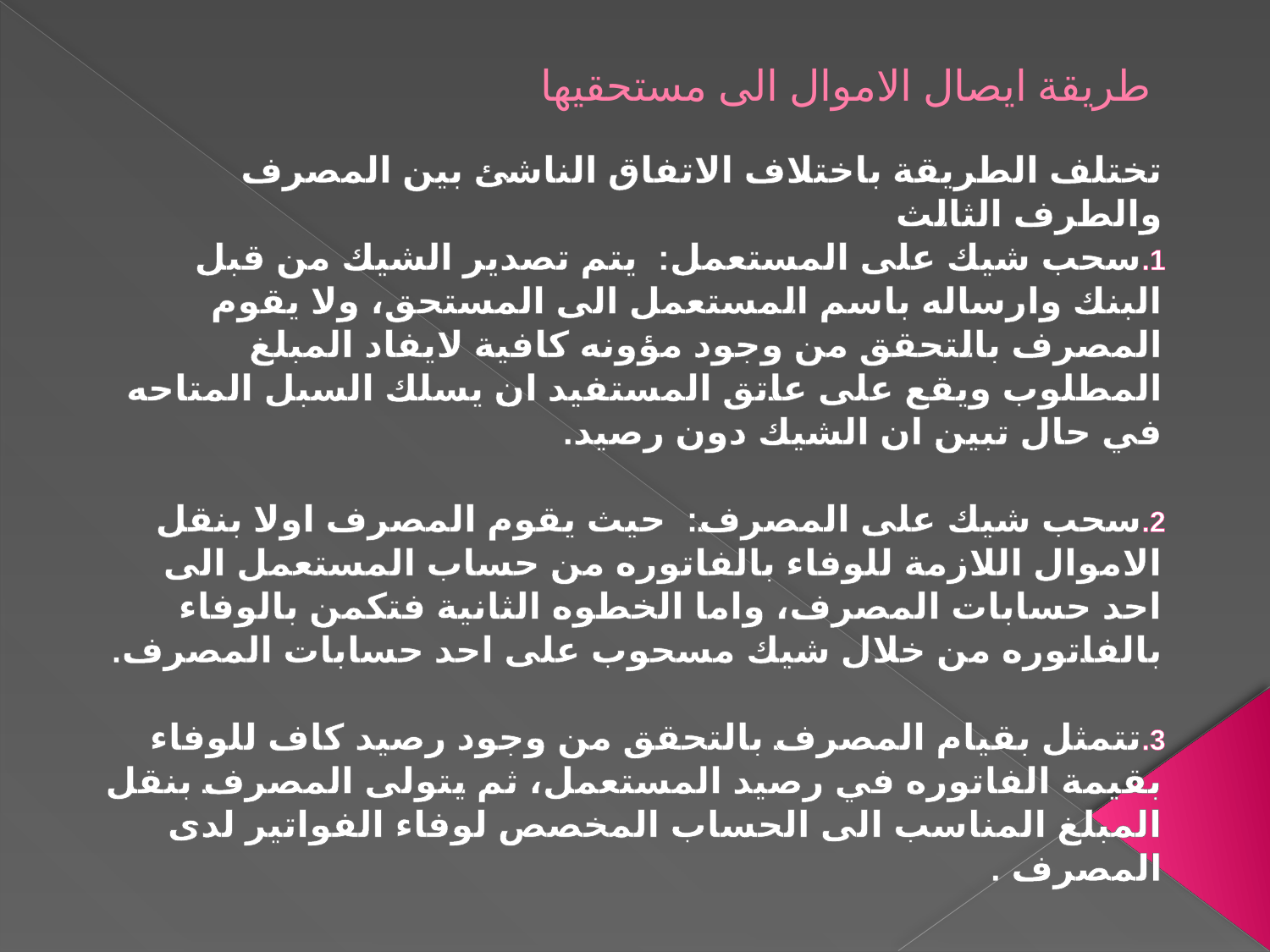

طريقة ايصال الاموال الى مستحقيها

تختلف الطريقة باختلاف الاتفاق الناشئ بين المصرف والطرف الثالث
سحب شيك على المستعمل:  يتم تصدير الشيك من قبل البنك وارساله باسم المستعمل الى المستحق، ولا يقوم المصرف بالتحقق من وجود مؤونه كافية لايفاد المبلغ المطلوب ويقع على عاتق المستفيد ان يسلك السبل المتاحه في حال تبين ان الشيك دون رصيد.

سحب شيك على المصرف:  حيث يقوم المصرف اولا بنقل الاموال اللازمة للوفاء بالفاتوره من حساب المستعمل الى احد حسابات المصرف، واما الخطوه الثانية فتكمن بالوفاء بالفاتوره من خلال شيك مسحوب على احد حسابات المصرف.

تتمثل بقيام المصرف بالتحقق من وجود رصيد كاف للوفاء بقيمة الفاتوره في رصيد المستعمل، ثم يتولى المصرف بنقل المبلغ المناسب الى الحساب المخصص لوفاء الفواتير لدى المصرف .